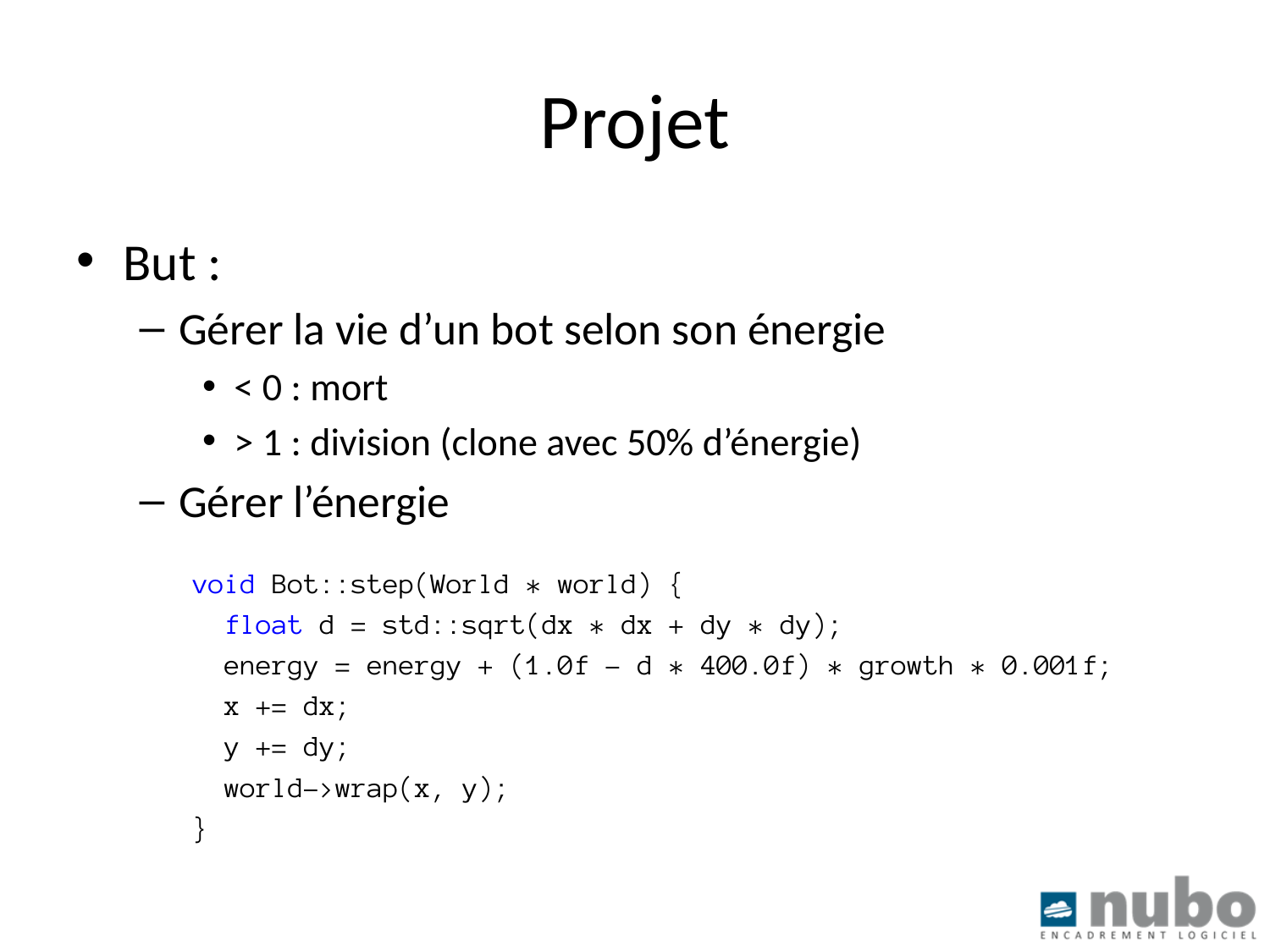

# Projet
But :
Gérer la vie d’un bot selon son énergie
< 0 : mort
> 1 : division (clone avec 50% d’énergie)
Gérer l’énergie

	void Bot::step(World * world) {
	  float d = std::sqrt(dx * dx + dy * dy);
	  energy = energy + (1.0f - d * 400.0f) * growth * 0.001f;
	  x += dx;
	  y += dy;
	  world->wrap(x, y);
	}